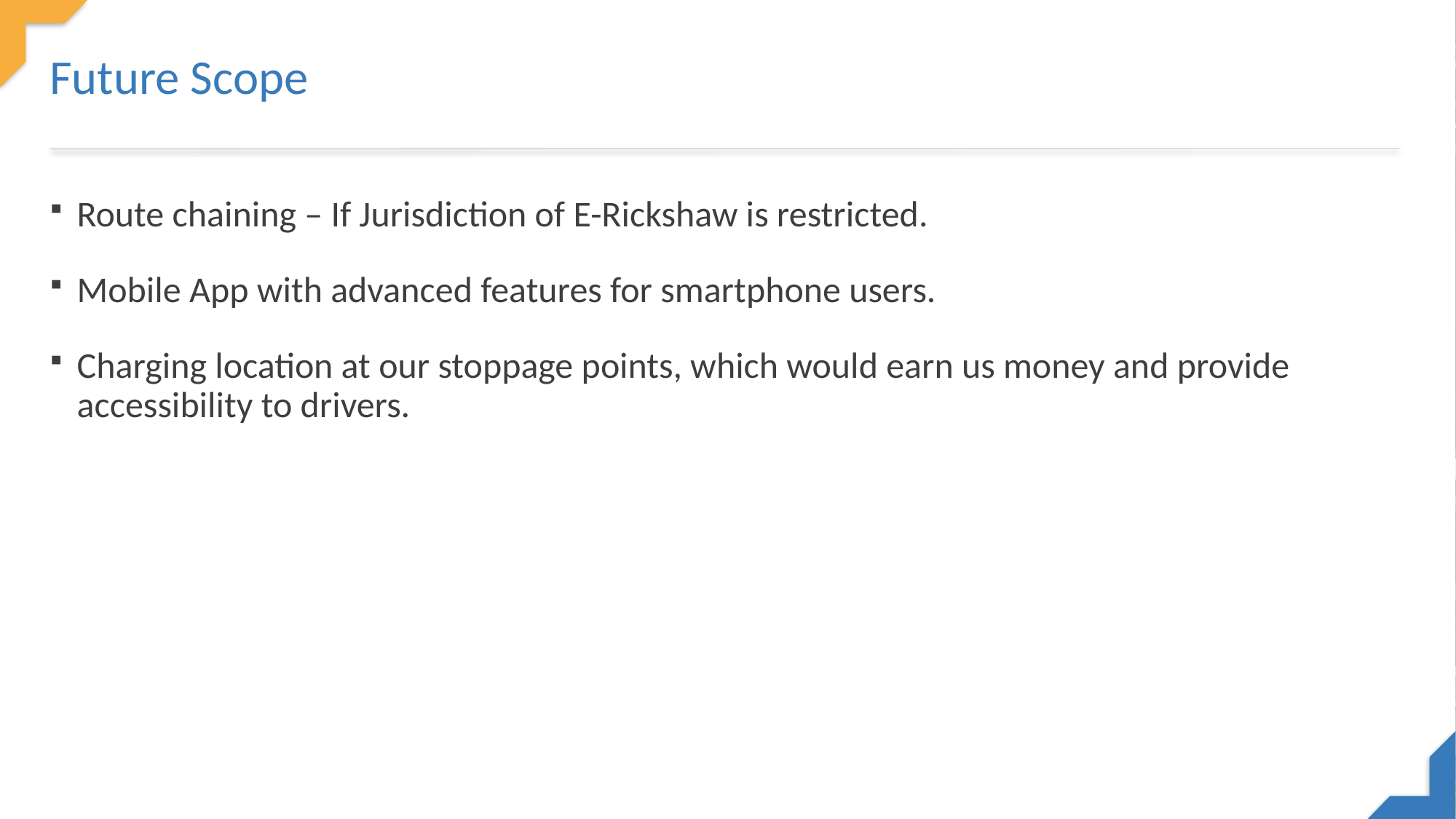

Future Scope
Route chaining – If Jurisdiction of E-Rickshaw is restricted.
Mobile App with advanced features for smartphone users.
Charging location at our stoppage points, which would earn us money and provide accessibility to drivers.